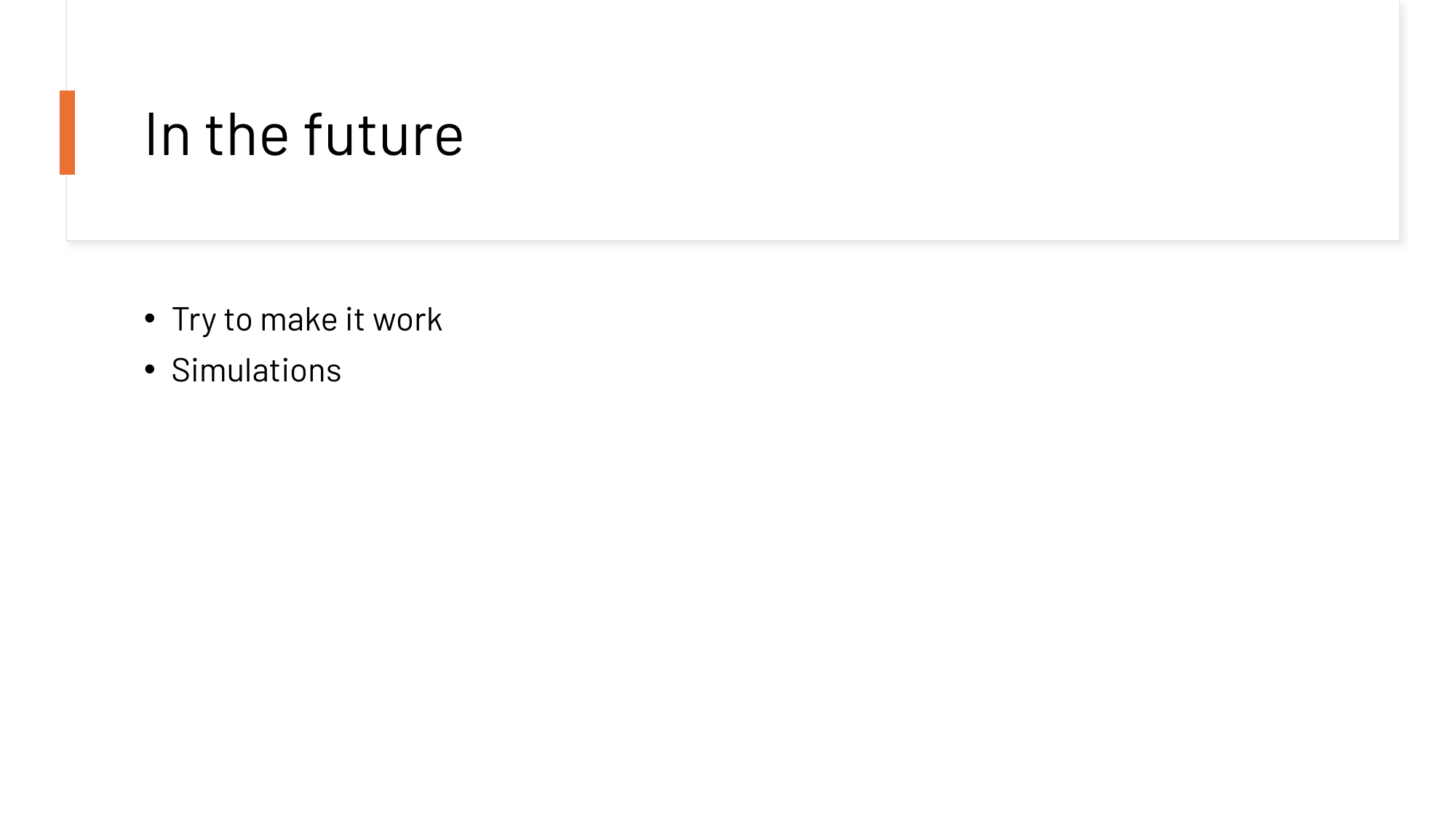

# In the future

Try to make it work
Simulations